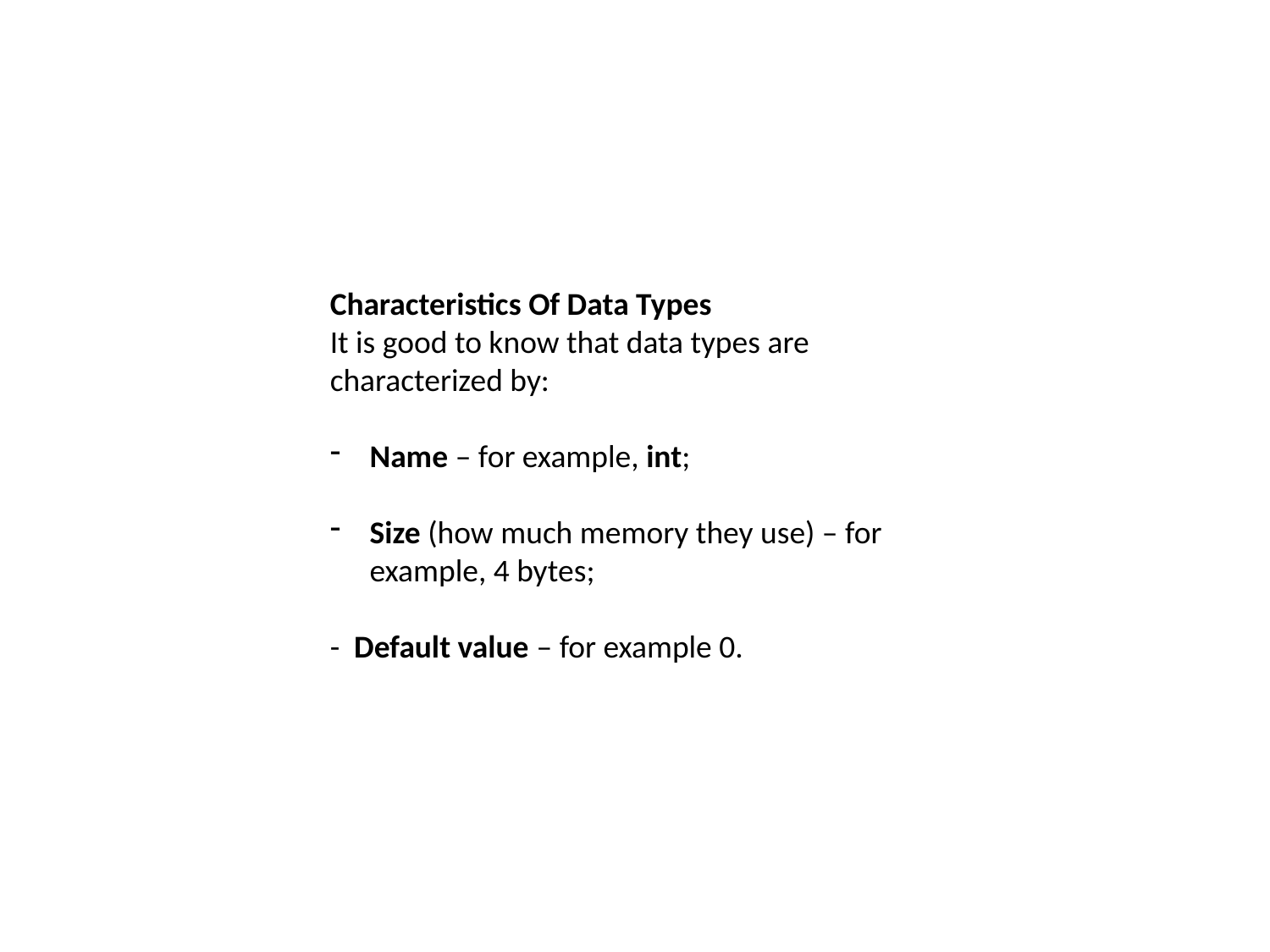

Characteristics Of Data Types
It is good to know that data types are characterized by:

Name – for example, int;

Size (how much memory they use) – for example, 4 bytes;

-  Default value – for example 0.